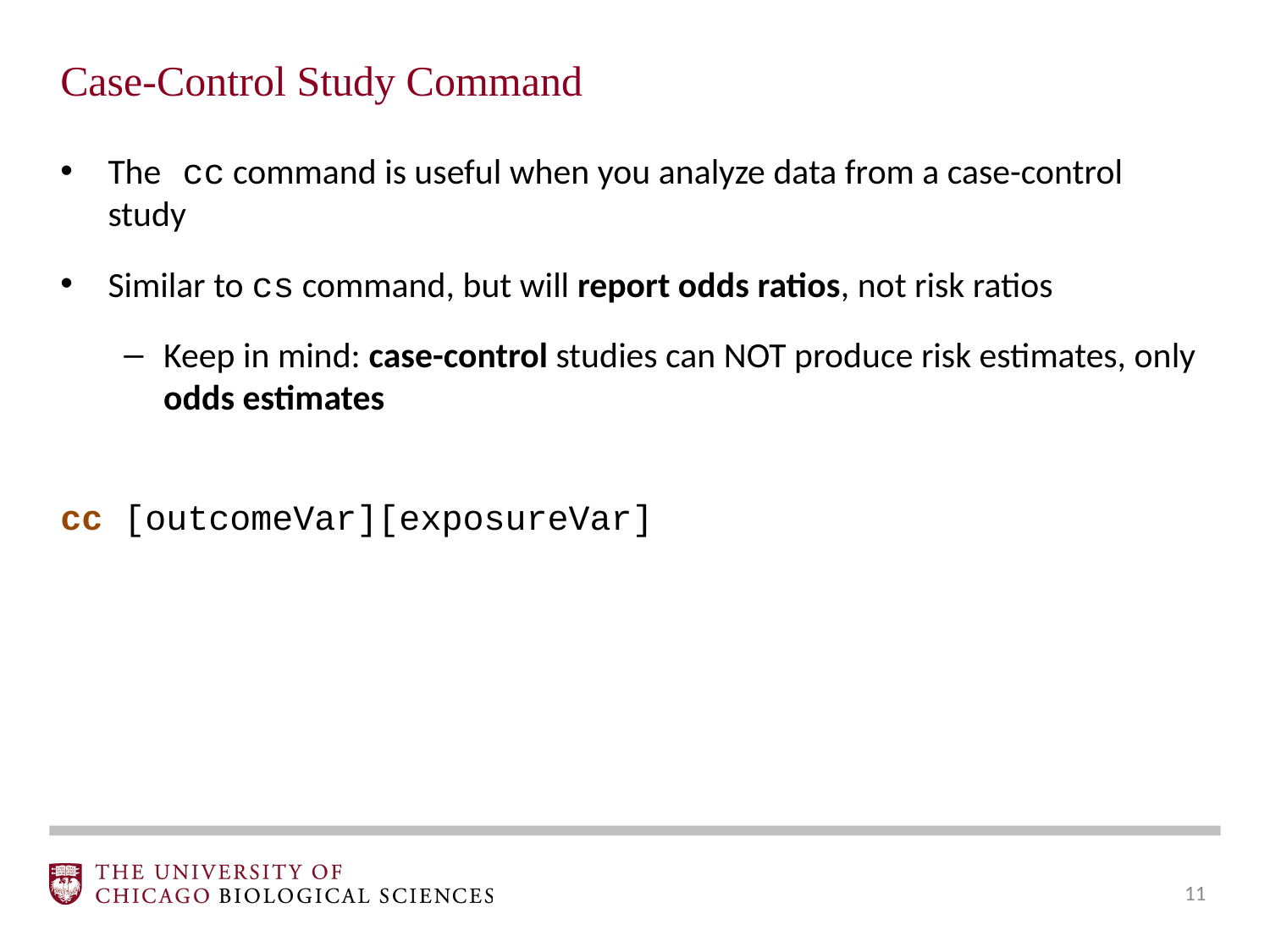

Case-Control Study Command
The cc command is useful when you analyze data from a case-control study
Similar to cs command, but will report odds ratios, not risk ratios
Keep in mind: case-control studies can NOT produce risk estimates, only odds estimates

cc [outcomeVar][exposureVar]

11